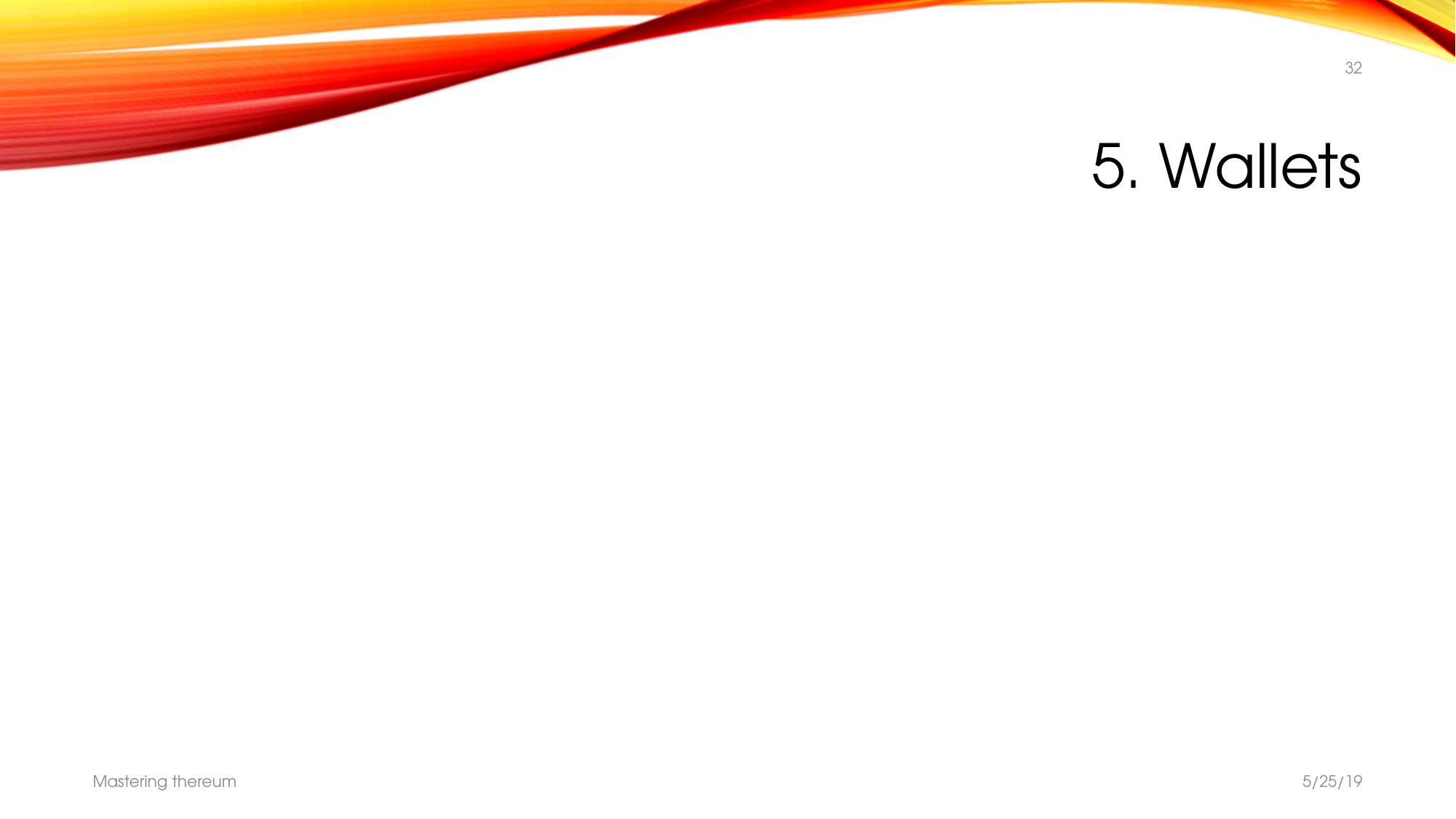

32
# 5. Wallets

Mastering thereum
5/25/19